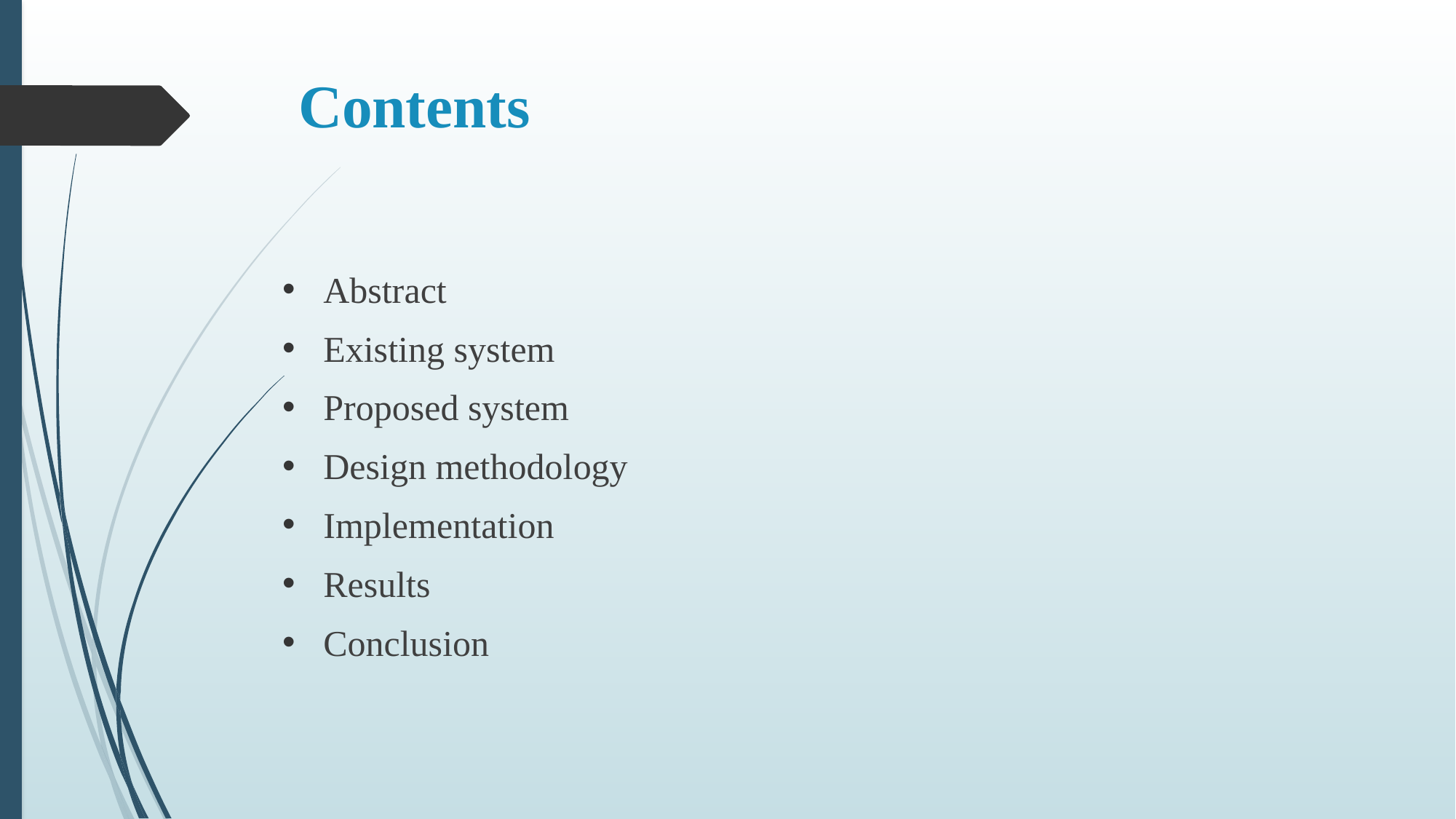

# Contents
Abstract
Existing system
Proposed system
Design methodology
Implementation
Results
Conclusion